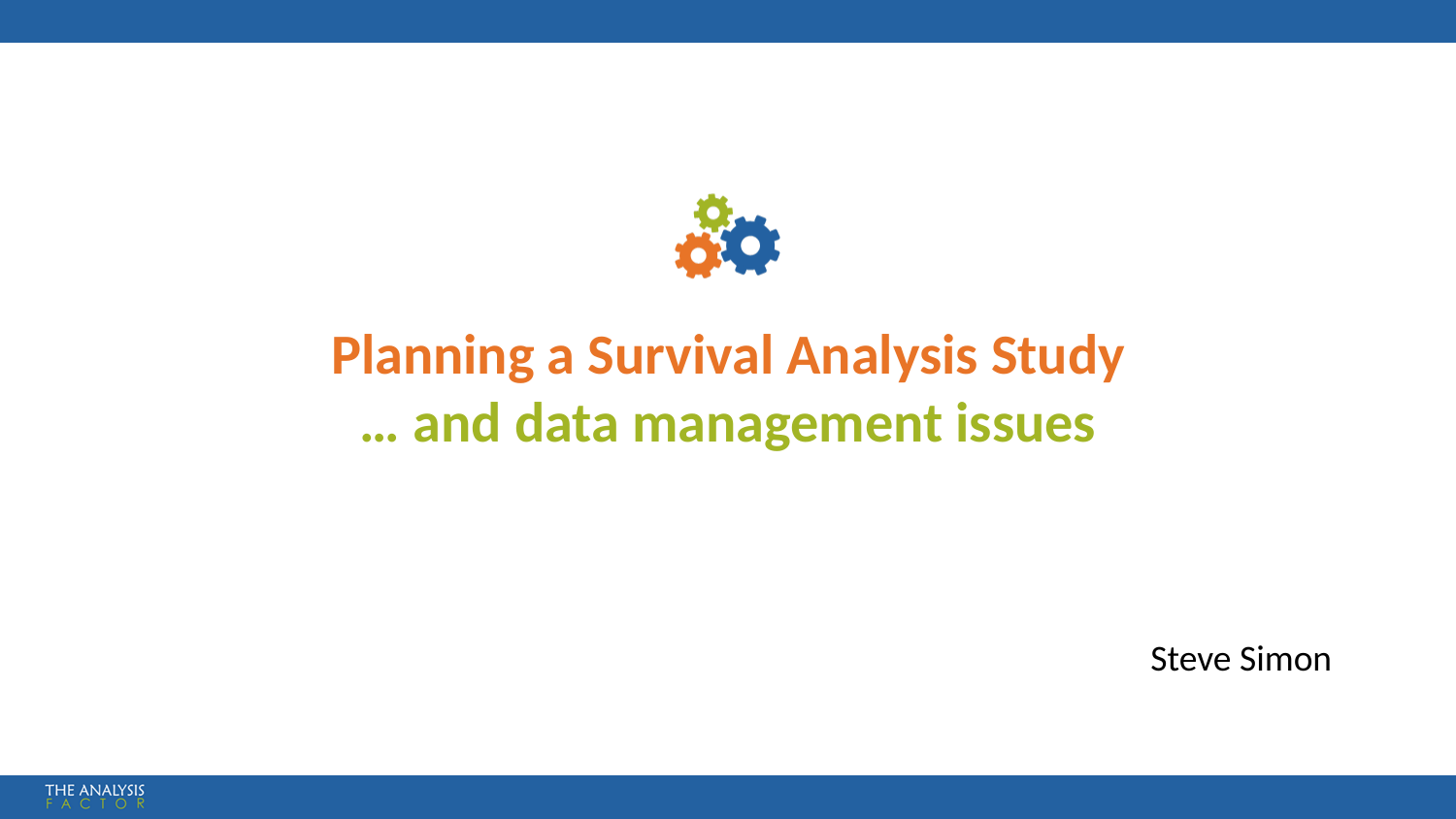

# Planning a Survival Analysis Study … and data management issues